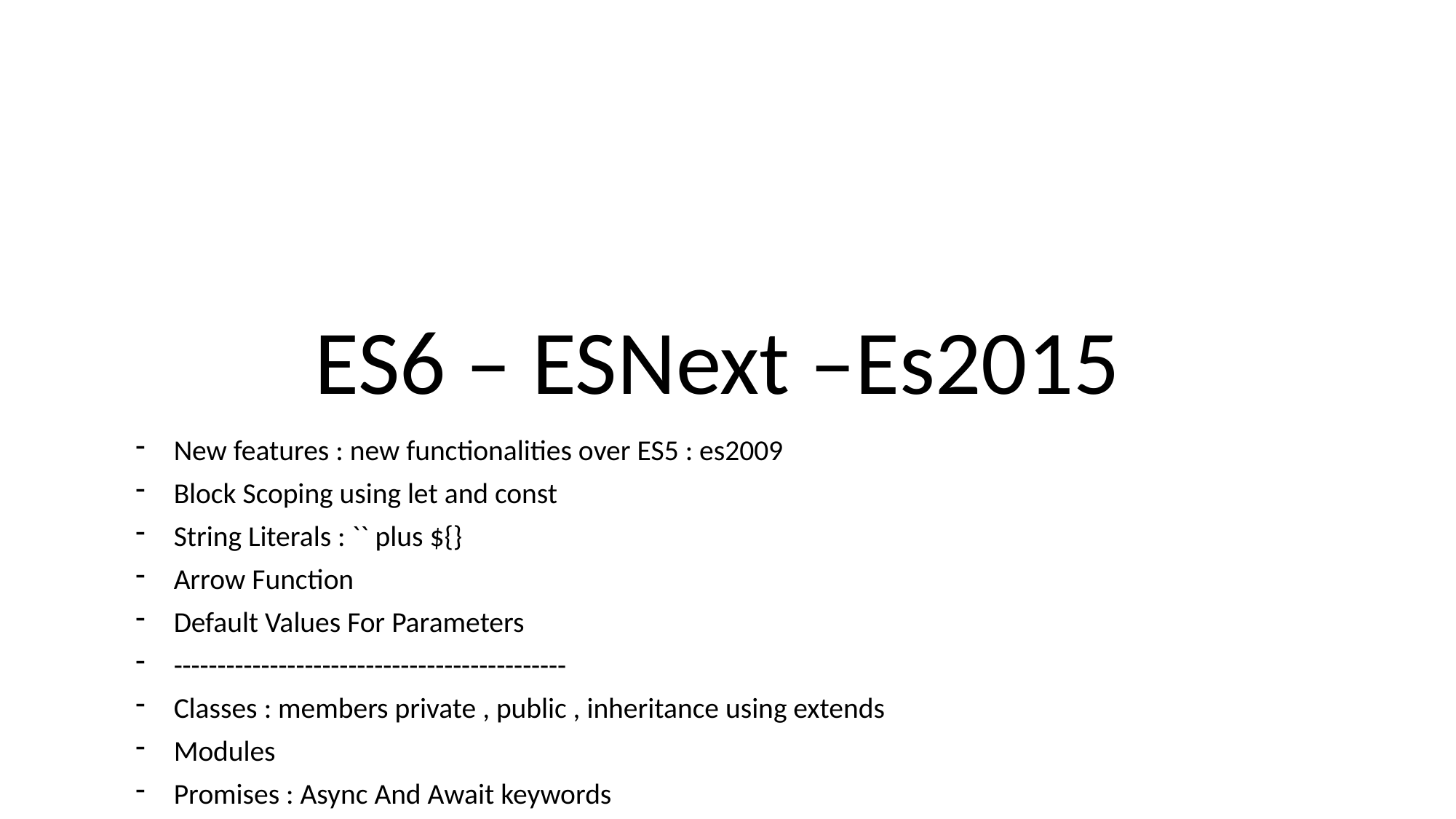

# ES6 – ESNext –Es2015
New features : new functionalities over ES5 : es2009
Block Scoping using let and const
String Literals : `` plus ${}
Arrow Function
Default Values For Parameters
---------------------------------------------
Classes : members private , public , inheritance using extends
Modules
Promises : Async And Await keywords